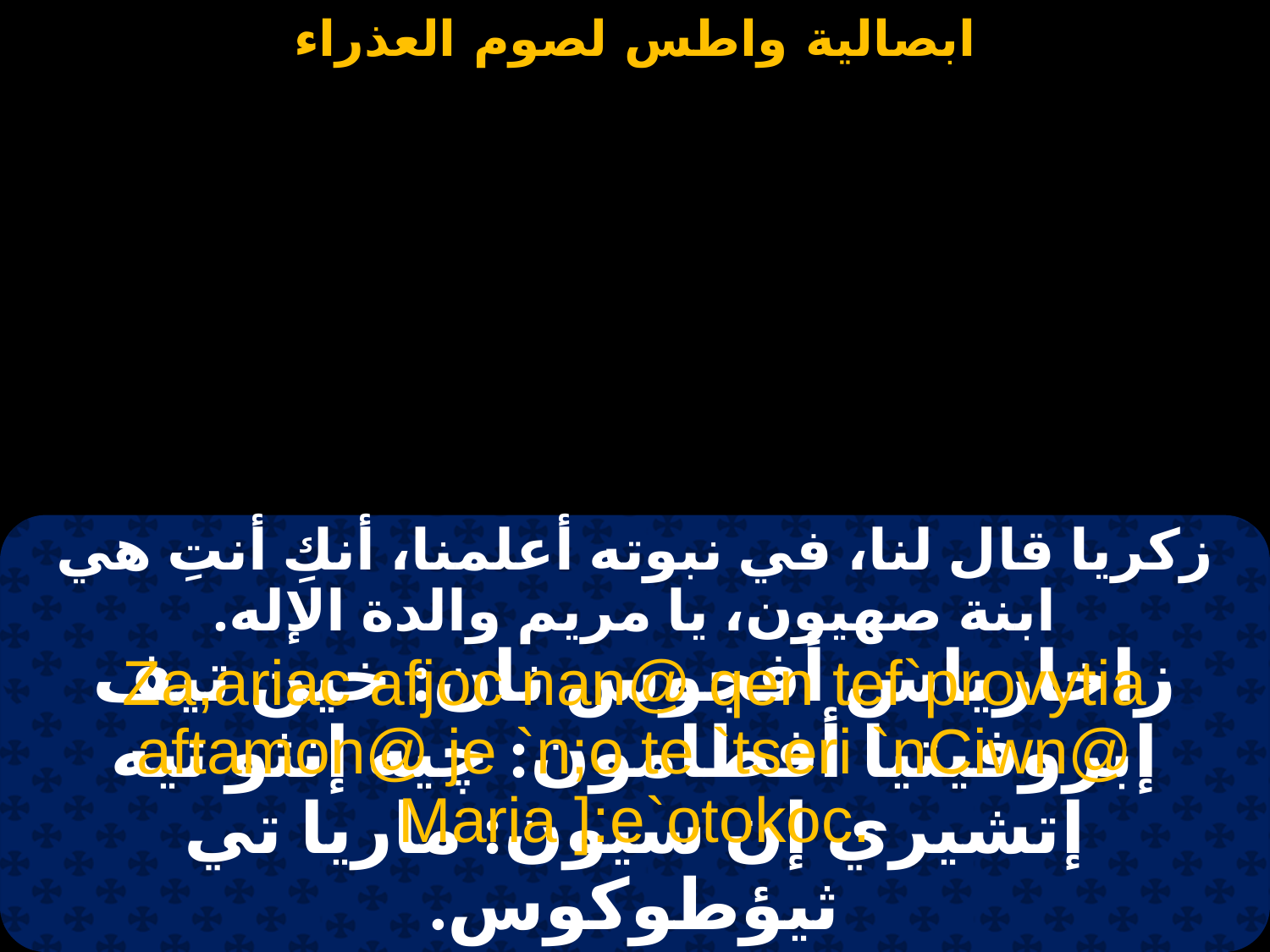

#
زكريا قال لنا، في نبوته أعلمنا، أنكِ أنتِ هي ابنة صهيون، يا مريم والدة الإله.
Za,ariac afjoc nan@ qen tef`provytia aftamon@ je `n;o te `tseri `nCiwn@ Maria ]:e`otokoc.
زاخارياس أفجوس نان: خين تيف إبروفيتيا أفطامون: چيه إنثو تيه إتشيري إن سيون: ماريا تي ثيؤطوكوس.